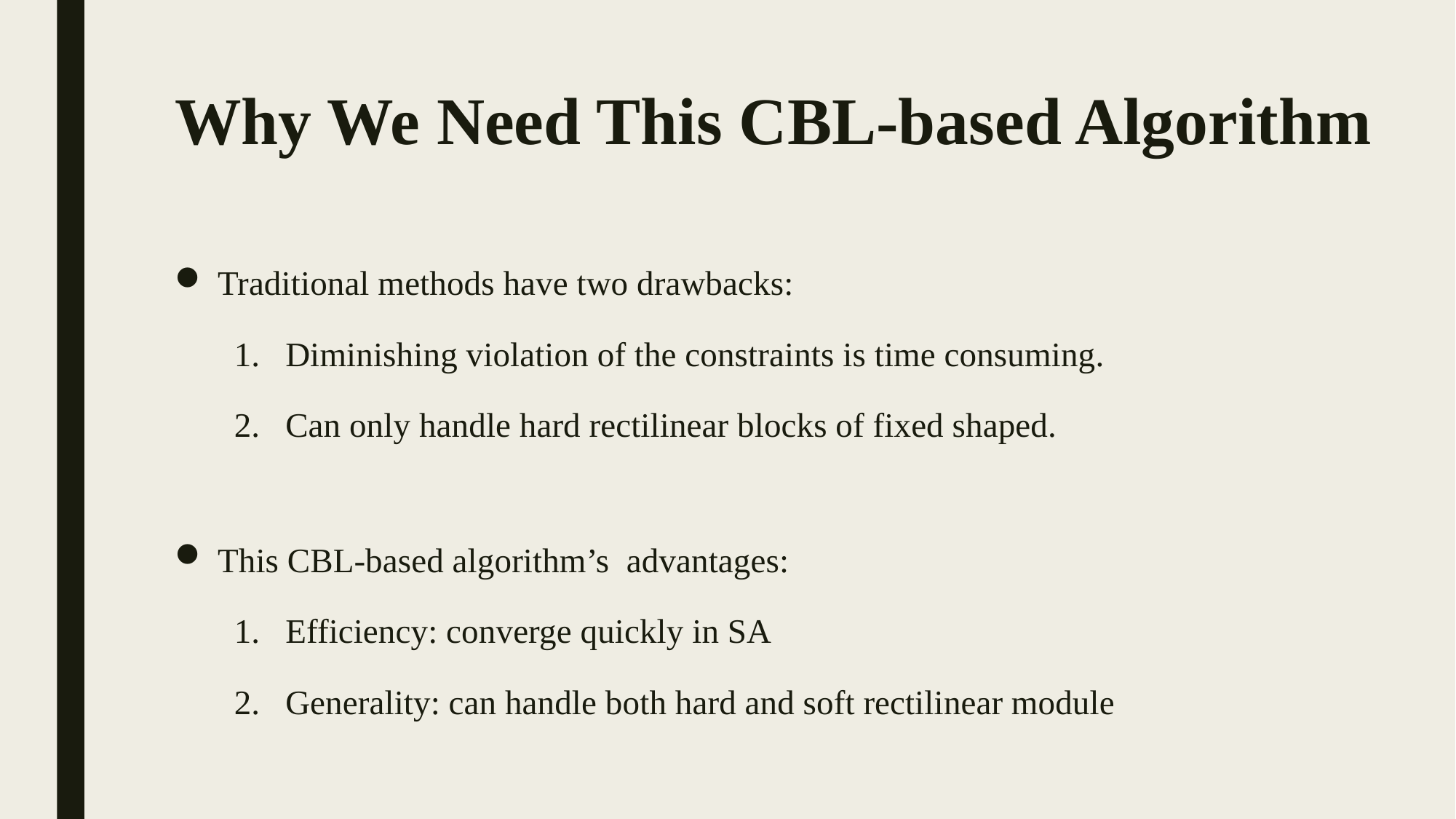

# Why We Need This CBL-based Algorithm
Traditional methods have two drawbacks:
Diminishing violation of the constraints is time consuming.
Can only handle hard rectilinear blocks of fixed shaped.

This CBL-based algorithm’s  advantages:
Efficiency: converge quickly in SA
Generality: can handle both hard and soft rectilinear module